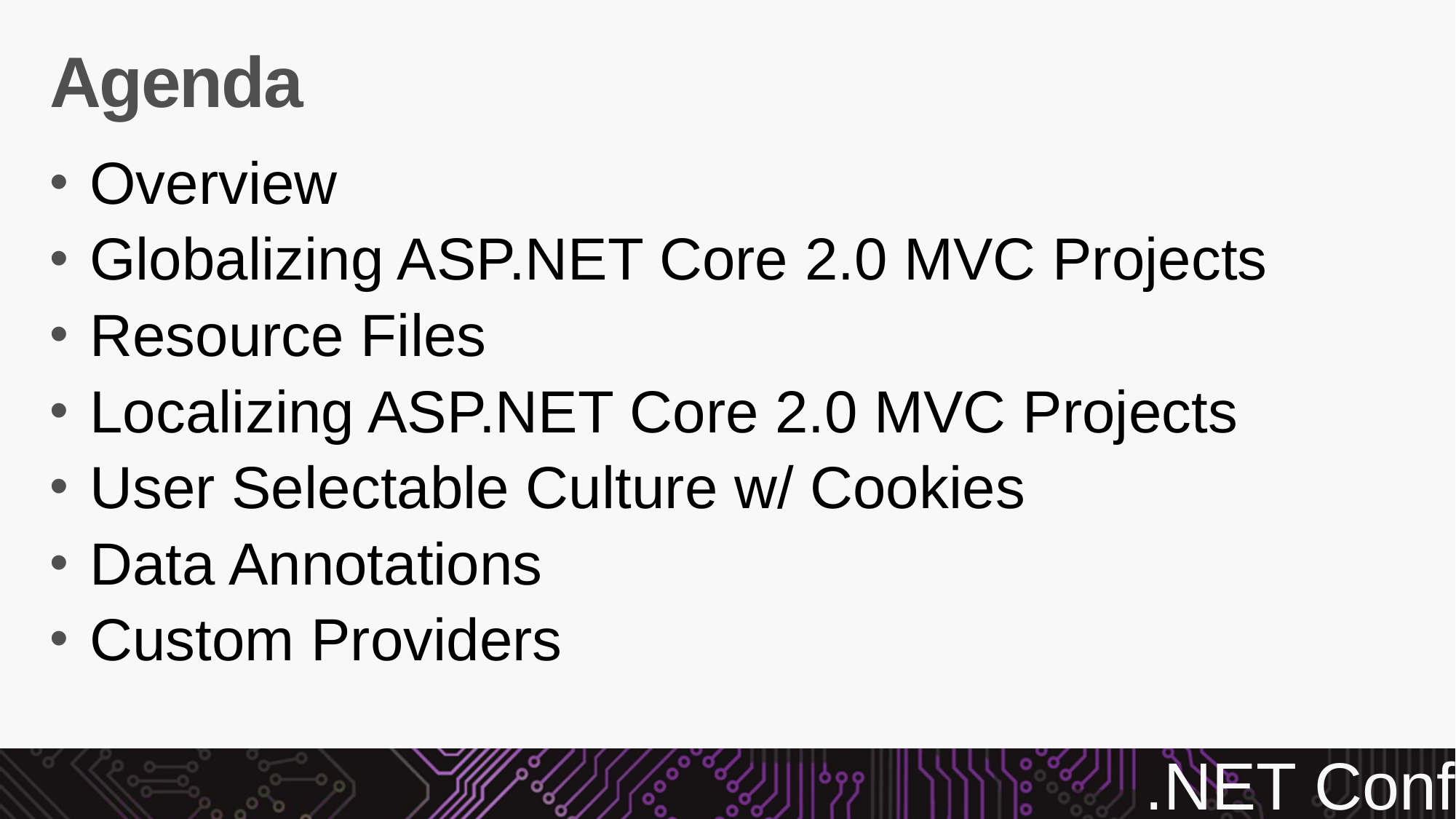

# Agenda
Overview
Globalizing ASP.NET Core 2.0 MVC Projects
Resource Files
Localizing ASP.NET Core 2.0 MVC Projects
User Selectable Culture w/ Cookies
Data Annotations
Custom Providers